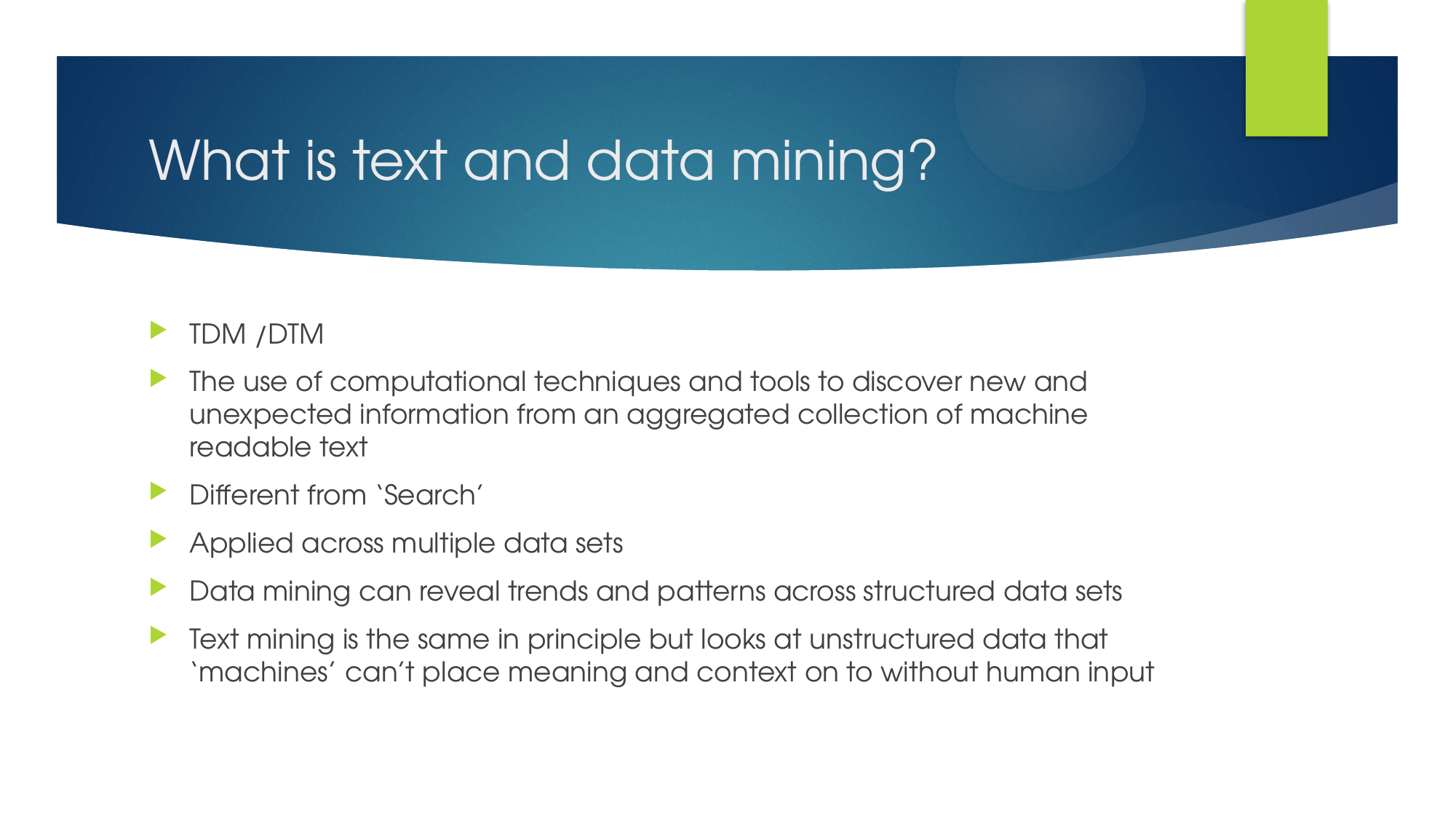

# What is text and data mining?
TDM /DTM
The use of computational techniques and tools to discover new and unexpected information from an aggregated collection of machine readable text
Different from ‘Search’
Applied across multiple data sets
Data mining can reveal trends and patterns across structured data sets
Text mining is the same in principle but looks at unstructured data that ‘machines’ can’t place meaning and context on to without human input